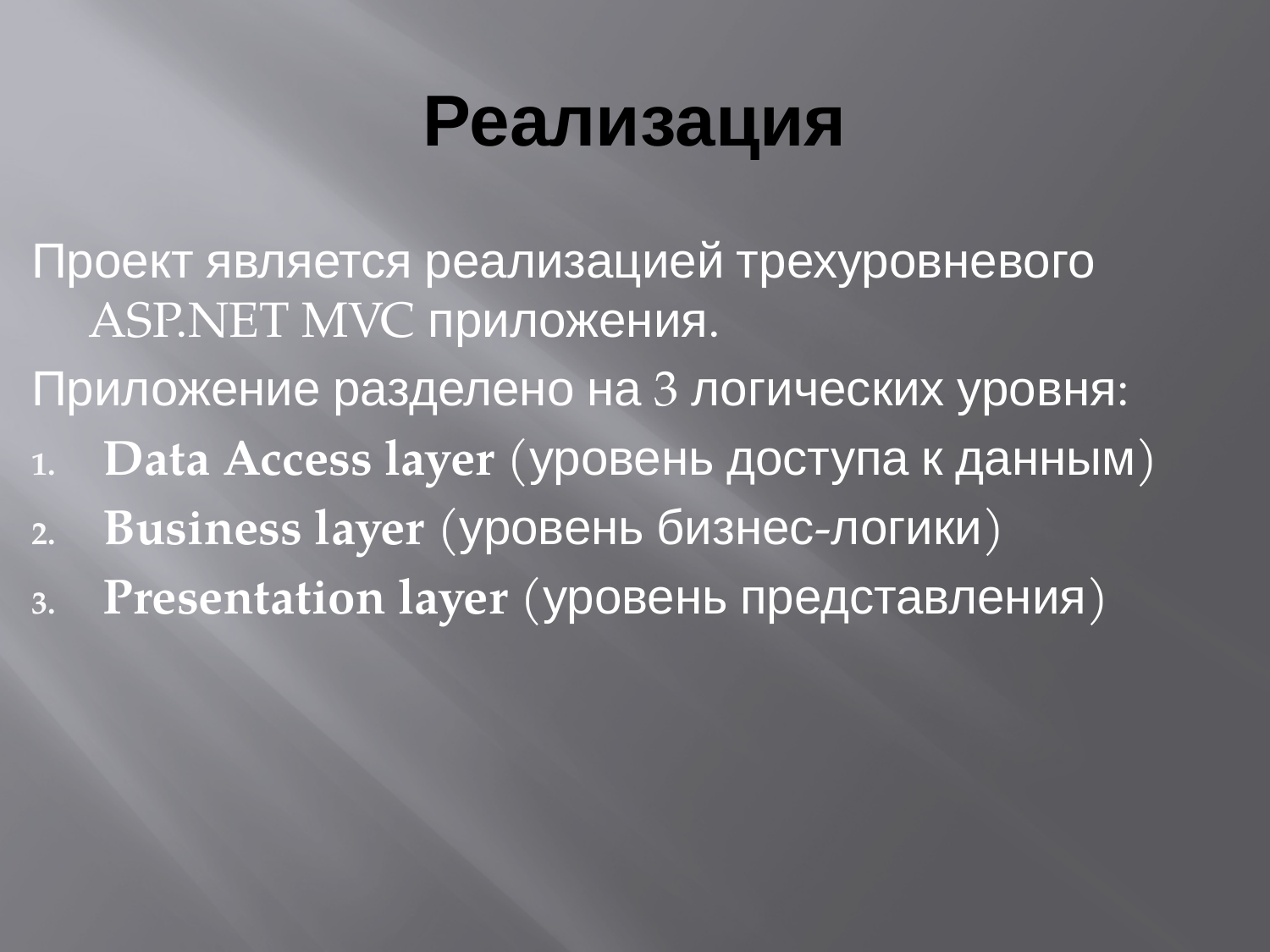

# Реализация
Проект является реализацией трехуровневого ASP.NET MVC приложения.
Приложение разделено на 3 логических уровня:
Data Access layer (уровень доступа к данным)
Business layer (уровень бизнес-логики)
Presentation layer (уровень представления)